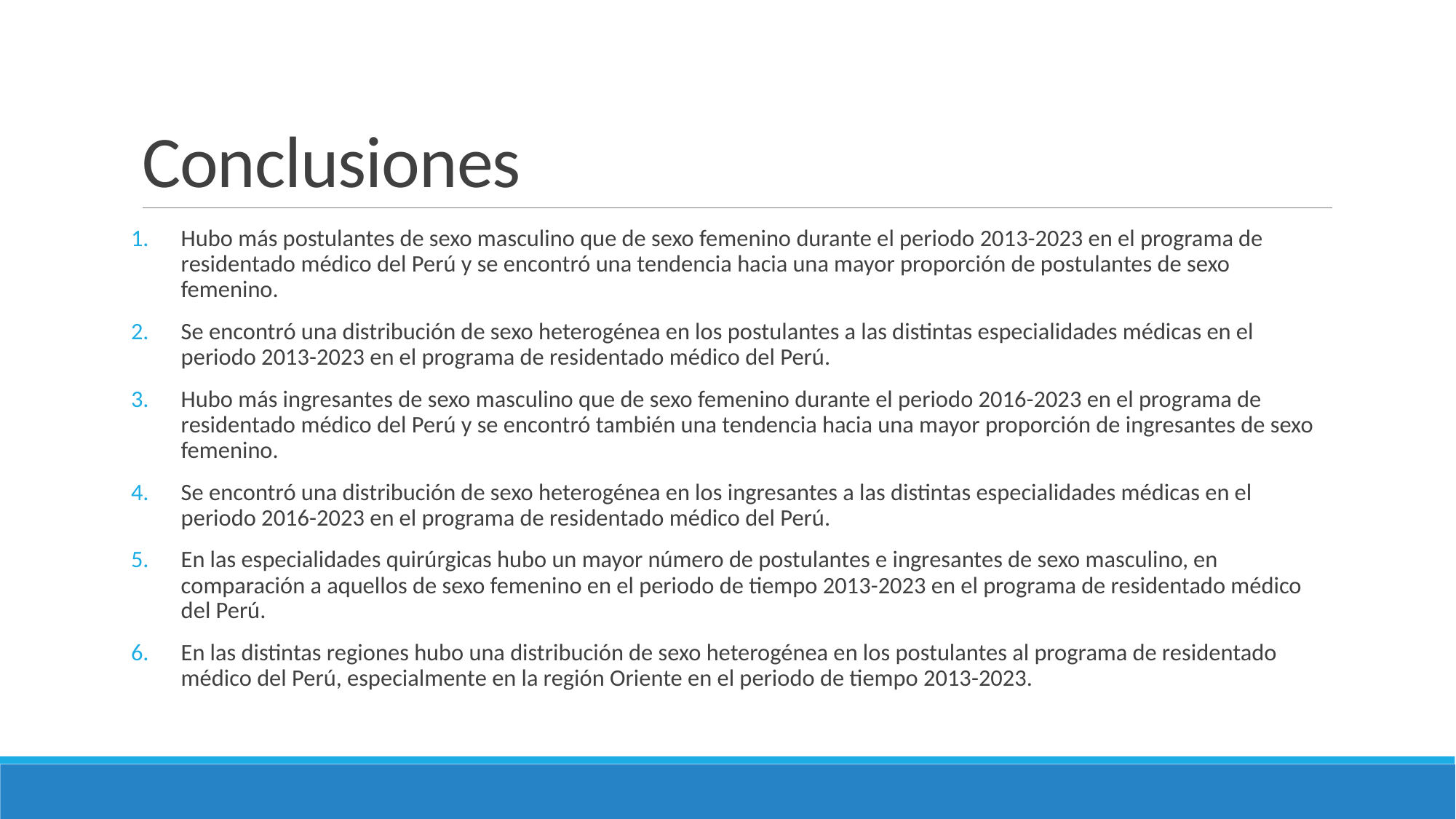

# Conclusiones
Hubo más postulantes de sexo masculino que de sexo femenino durante el periodo 2013-2023 en el programa de residentado médico del Perú y se encontró una tendencia hacia una mayor proporción de postulantes de sexo femenino.
Se encontró una distribución de sexo heterogénea en los postulantes a las distintas especialidades médicas en el periodo 2013-2023 en el programa de residentado médico del Perú.
Hubo más ingresantes de sexo masculino que de sexo femenino durante el periodo 2016-2023 en el programa de residentado médico del Perú y se encontró también una tendencia hacia una mayor proporción de ingresantes de sexo femenino.
Se encontró una distribución de sexo heterogénea en los ingresantes a las distintas especialidades médicas en el periodo 2016-2023 en el programa de residentado médico del Perú.
En las especialidades quirúrgicas hubo un mayor número de postulantes e ingresantes de sexo masculino, en comparación a aquellos de sexo femenino en el periodo de tiempo 2013-2023 en el programa de residentado médico del Perú.
En las distintas regiones hubo una distribución de sexo heterogénea en los postulantes al programa de residentado médico del Perú, especialmente en la región Oriente en el periodo de tiempo 2013-2023.